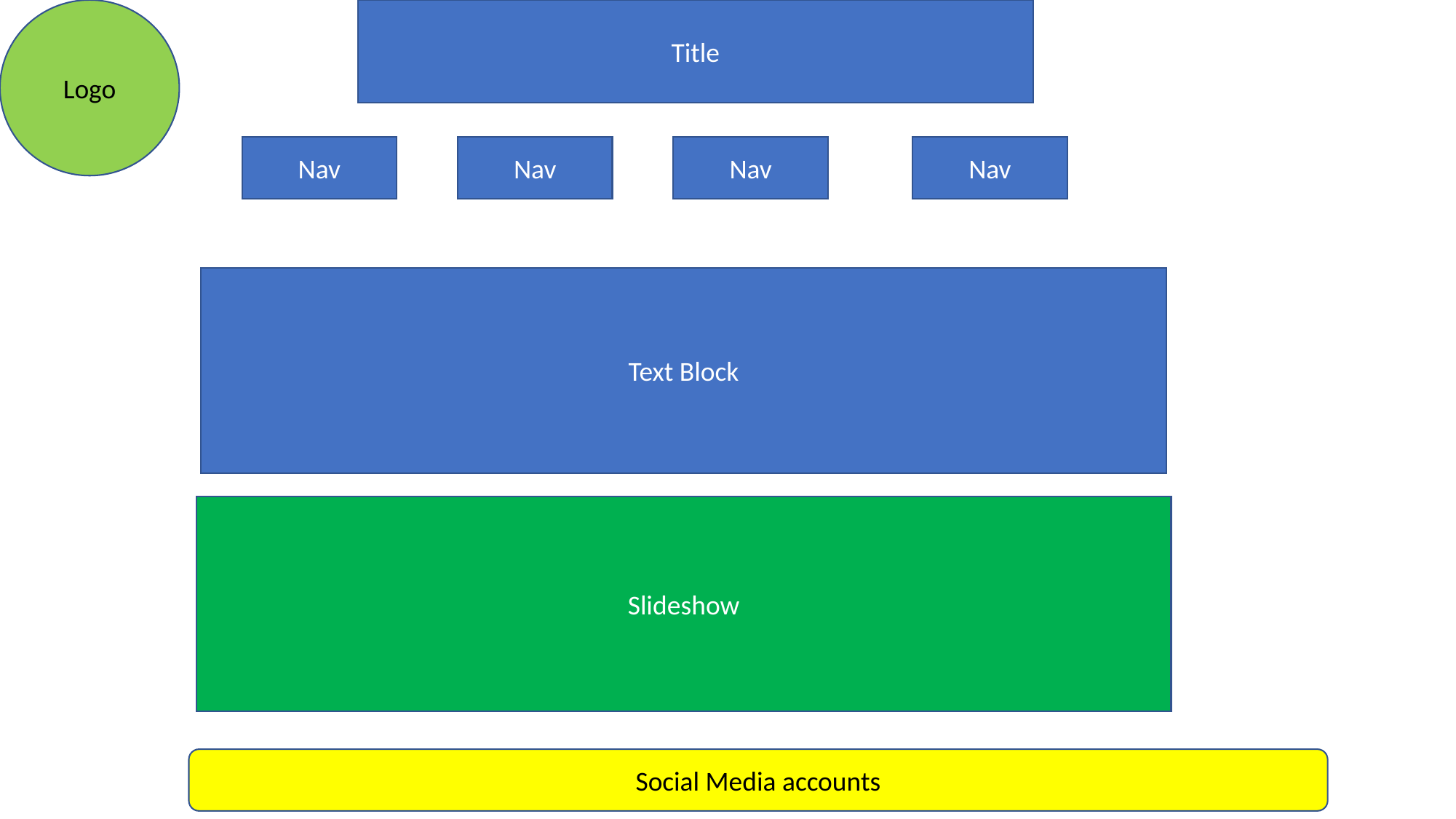

Logo
Title
Nav
Nav
Nav
Nav
Text Block
Slideshow
Social Media accounts